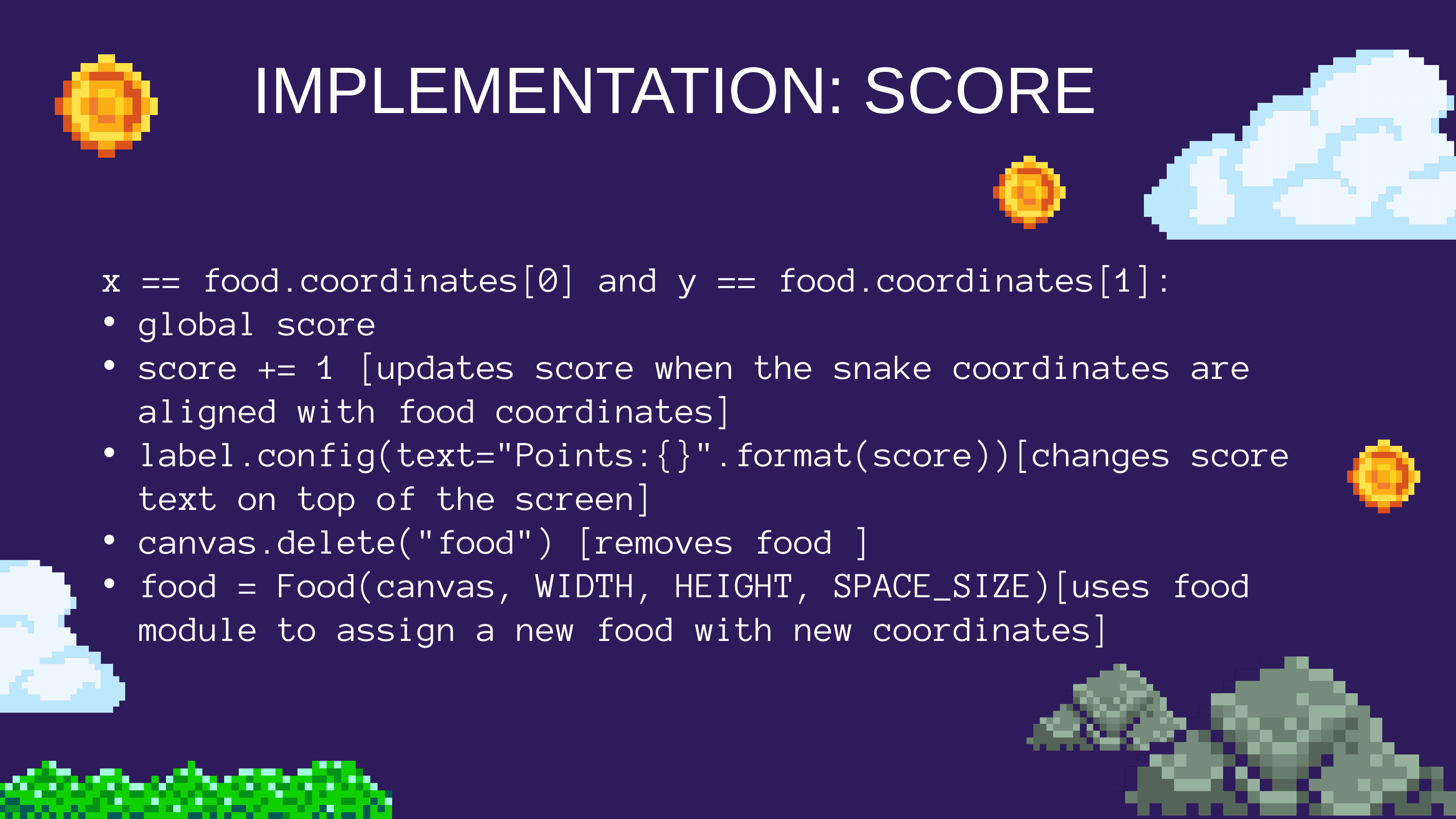

IMPLEMENTATION: SCORE

x == food.coordinates[0] and y == food.coordinates[1]:
global score
score += 1 [updates score when the snake coordinates are aligned with food coordinates]
label.config(text="Points:{}".format(score))[changes score text on top of the screen]
canvas.delete("food") [removes food ]
food = Food(canvas, WIDTH, HEIGHT, SPACE_SIZE)[uses food module to assign a new food with new coordinates]